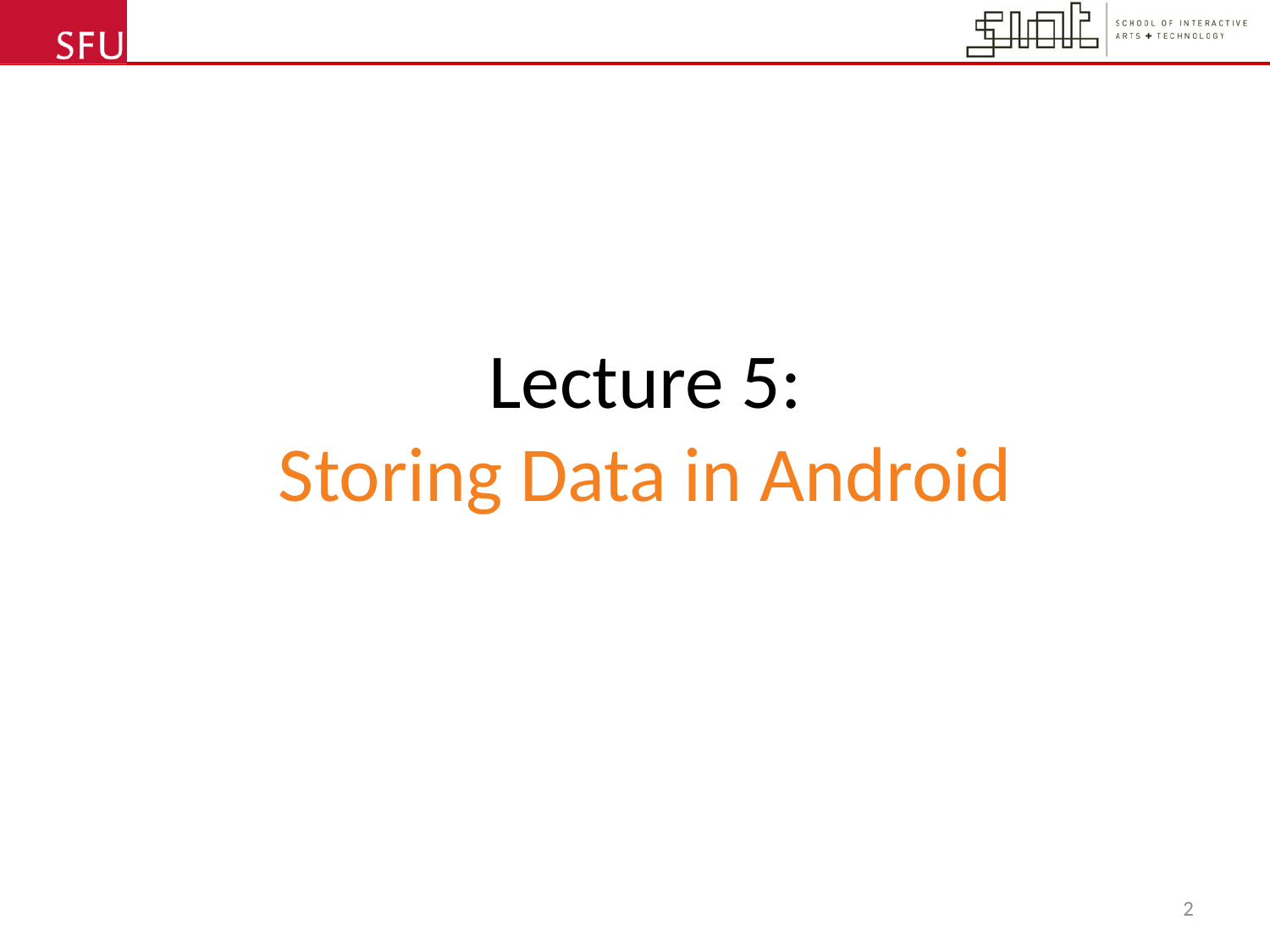

# Lecture 5: Storing Data in Android
2